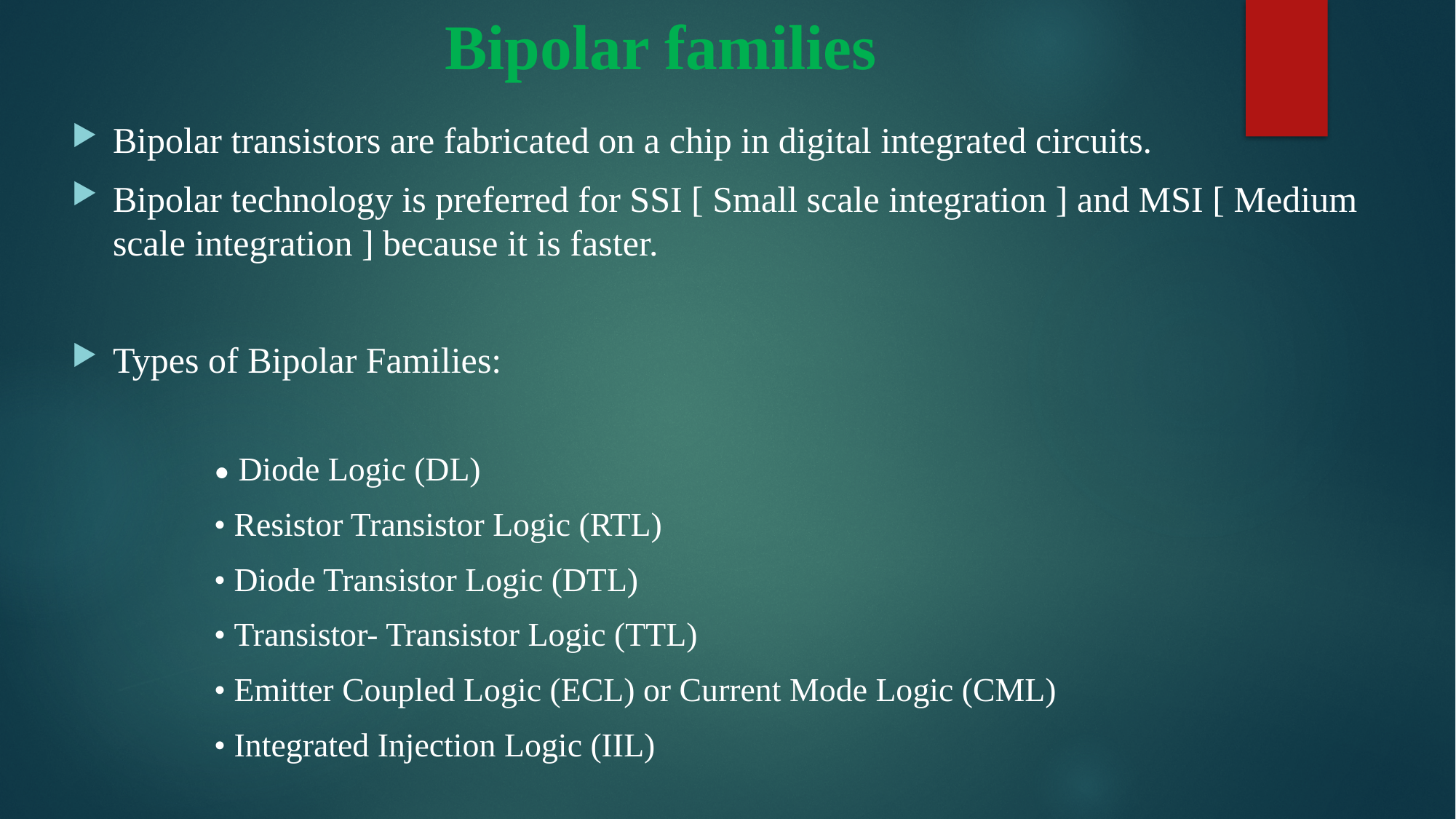

# Bipolar families
Bipolar transistors are fabricated on a chip in digital integrated circuits.
Bipolar technology is preferred for SSI [ Small scale integration ] and MSI [ Medium  scale integration ] because it is faster.

Types of Bipolar Families:

                 • Diode Logic (DL)
                 • Resistor Transistor Logic (RTL)
                 • Diode Transistor Logic (DTL)
                 • Transistor- Transistor Logic (TTL)
                 • Emitter Coupled Logic (ECL) or Current Mode Logic (CML)
                 • Integrated Injection Logic (IIL)